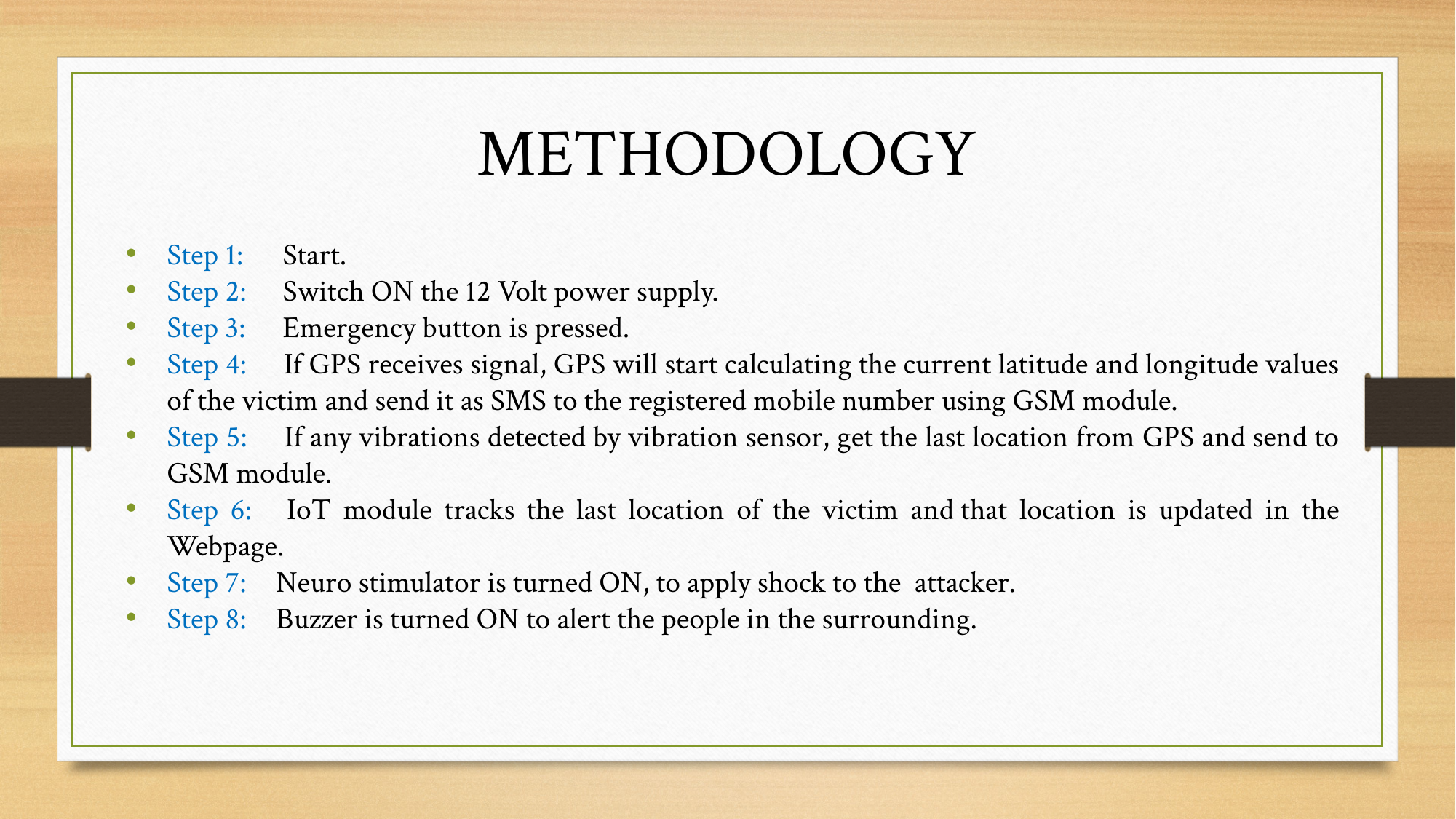

METHODOLOGY
Step 1:	 Start.
Step 2:	 Switch ON the 12 Volt power supply.
Step 3:	 Emergency button is pressed.
Step 4:	 If GPS receives signal, GPS will start calculating the current latitude and longitude values of the victim and send it as SMS to the registered mobile number using GSM module.
Step 5:	 If any vibrations detected by vibration sensor, get the last location from GPS and send to GSM module.
Step 6: 	IoT module tracks the last location of the victim and that location is updated in the Webpage.
Step 7:	Neuro stimulator is turned ON, to apply shock to the  attacker.
Step 8:	Buzzer is turned ON to alert the people in the surrounding.